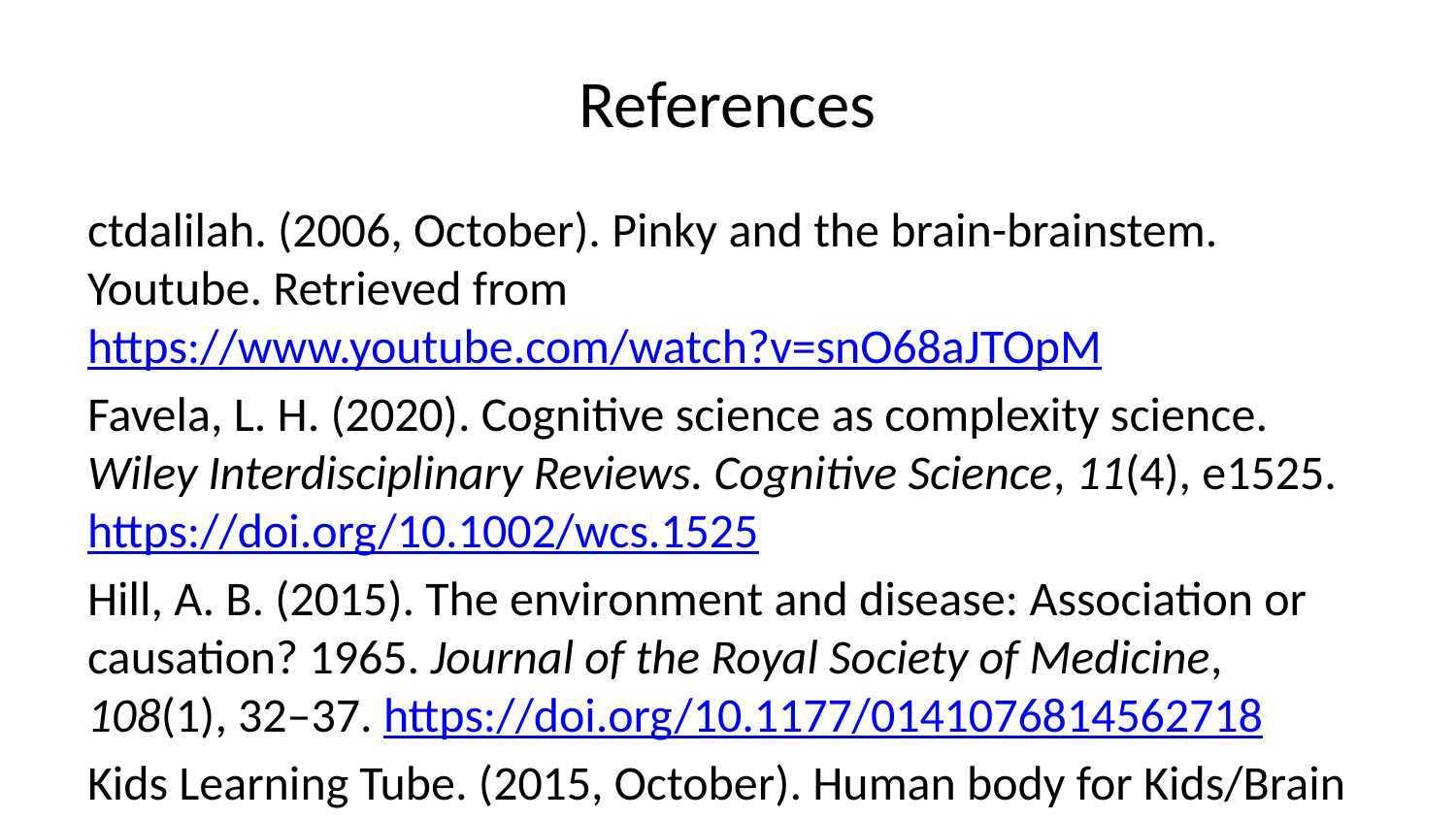

# References
ctdalilah. (2006, October). Pinky and the brain-brainstem. Youtube. Retrieved from https://www.youtube.com/watch?v=snO68aJTOpM
Favela, L. H. (2020). Cognitive science as complexity science. Wiley Interdisciplinary Reviews. Cognitive Science, 11(4), e1525. https://doi.org/10.1002/wcs.1525
Hill, A. B. (2015). The environment and disease: Association or causation? 1965. Journal of the Royal Society of Medicine, 108(1), 32–37. https://doi.org/10.1177/0141076814562718
Kids Learning Tube. (2015, October). Human body for Kids/Brain Song/Human body systems. Youtube. Retrieved from https://www.youtube.com/watch?v=Qw8E9WnZTQk
Sejnowski, T. J., Churchland, P. S., & Movshon, J. A. (2014). Putting big data to good use in neuroscience. Nat. Neurosci., 17(11), 1440–1441. https://doi.org/10.1038/nn.3839
Siddiqi, S. H., Kording, K. P., Parvizi, J., & Fox, M. D. (2022). Causal mapping of human brain function. Nature Reviews. Neuroscience, 23(6), 361–375. https://doi.org/10.1038/s41583-022-00583-8
Swanson, L. W. (2005). Anatomy of the soul as reflected in the cerebral hemispheres: Neural circuits underlying voluntary control of basic motivated behaviors. Journal of Comparative Neurology, 493(1), 122–131. https://doi.org/10.1002/cne.20733